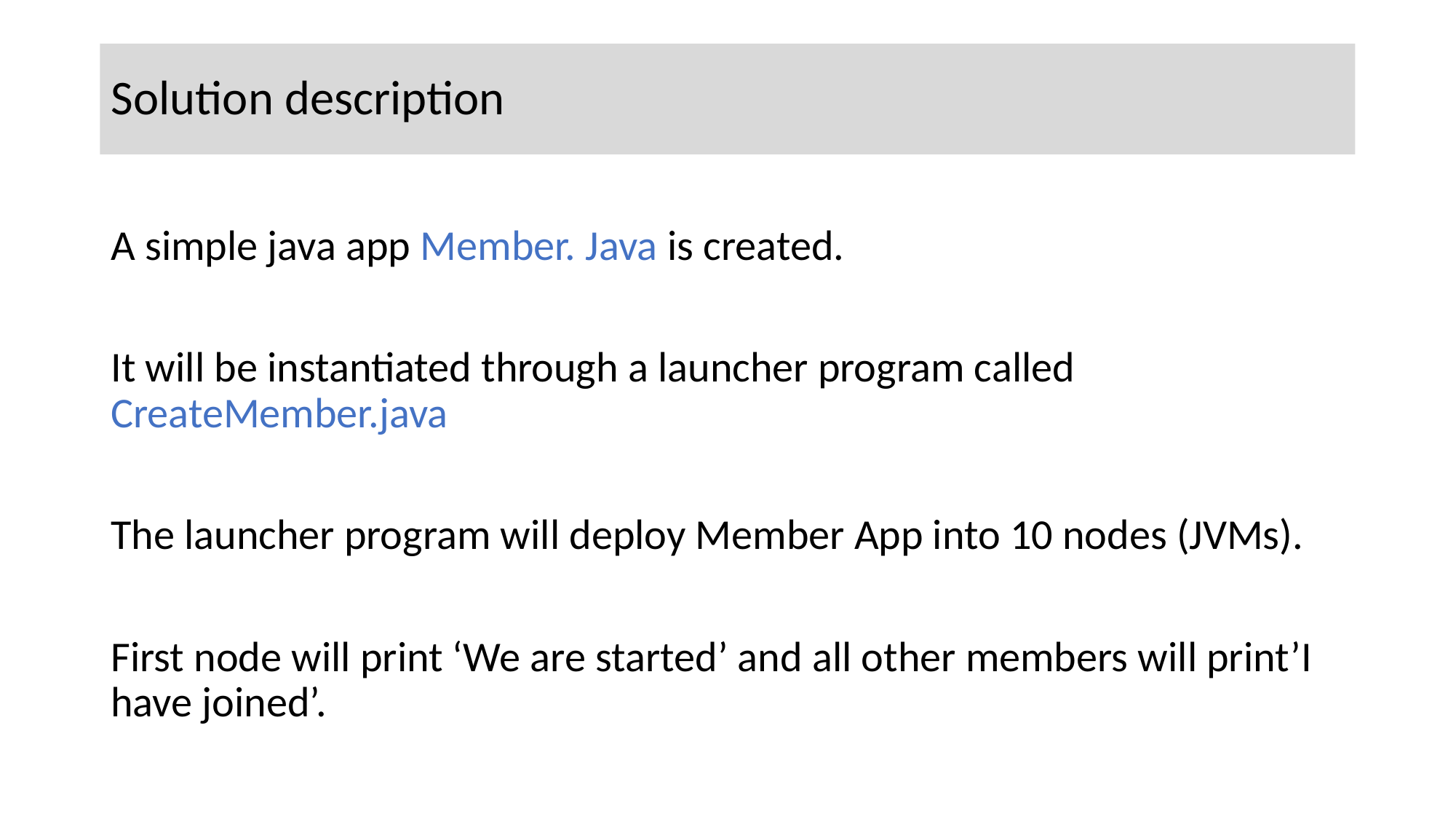

# Solution description
A simple java app Member. Java is created.

It will be instantiated through a launcher program called CreateMember.java

The launcher program will deploy Member App into 10 nodes (JVMs).

First node will print ‘We are started’ and all other members will print’I have joined’.